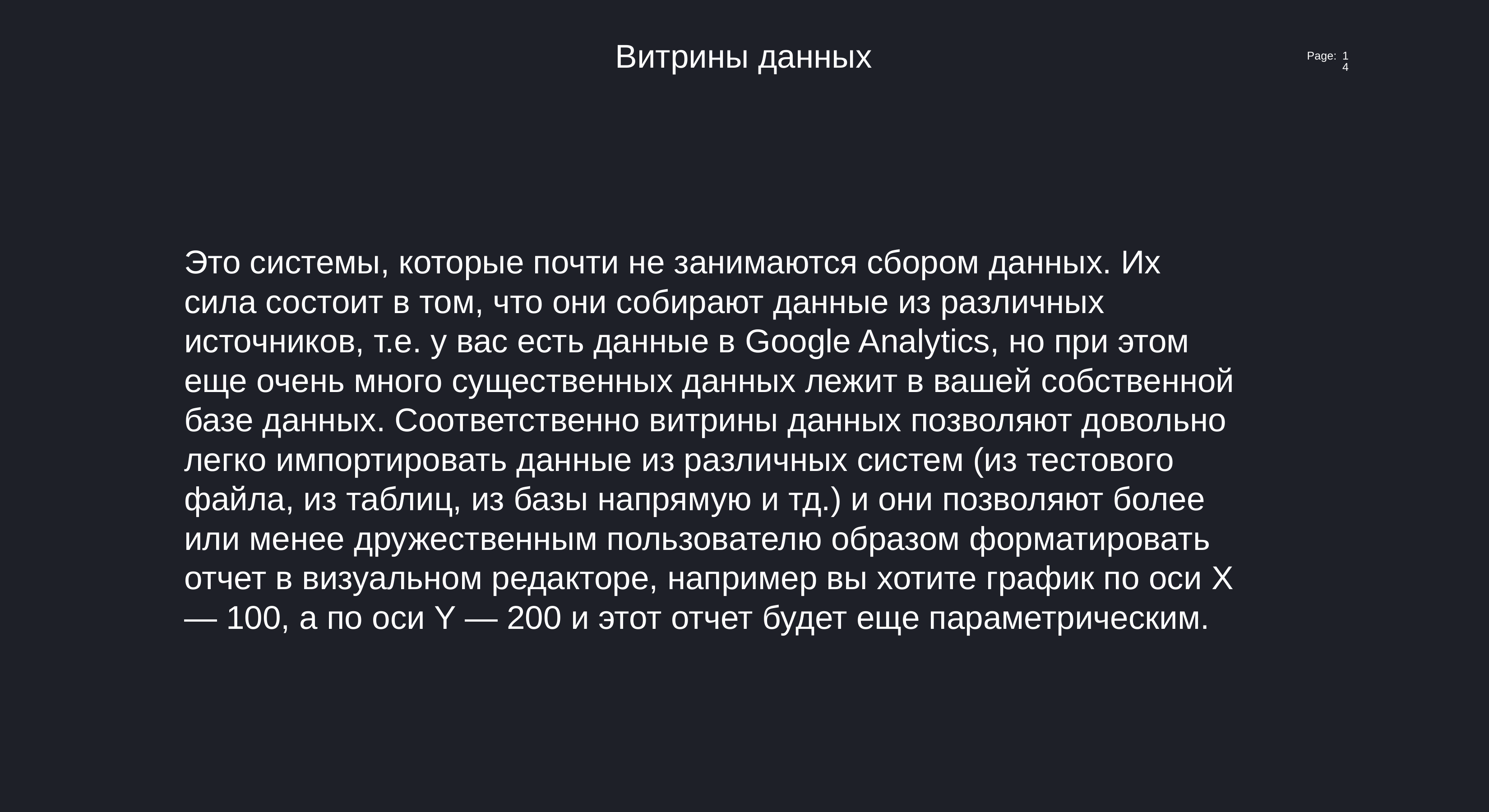

Витрины данных
14
Это системы, которые почти не занимаются сбором данных. Их сила состоит в том, что они собирают данные из различных источников, т.е. у вас есть данные в Google Analytics, но при этом еще очень много существенных данных лежит в вашей собственной базе данных. Соответственно витрины данных позволяют довольно легко импортировать данные из различных систем (из тестового файла, из таблиц, из базы напрямую и тд.) и они позволяют более или менее дружественным пользователю образом форматировать отчет в визуальном редакторе, например вы хотите график по оси X — 100, а по оси Y — 200 и этот отчет будет еще параметрическим.